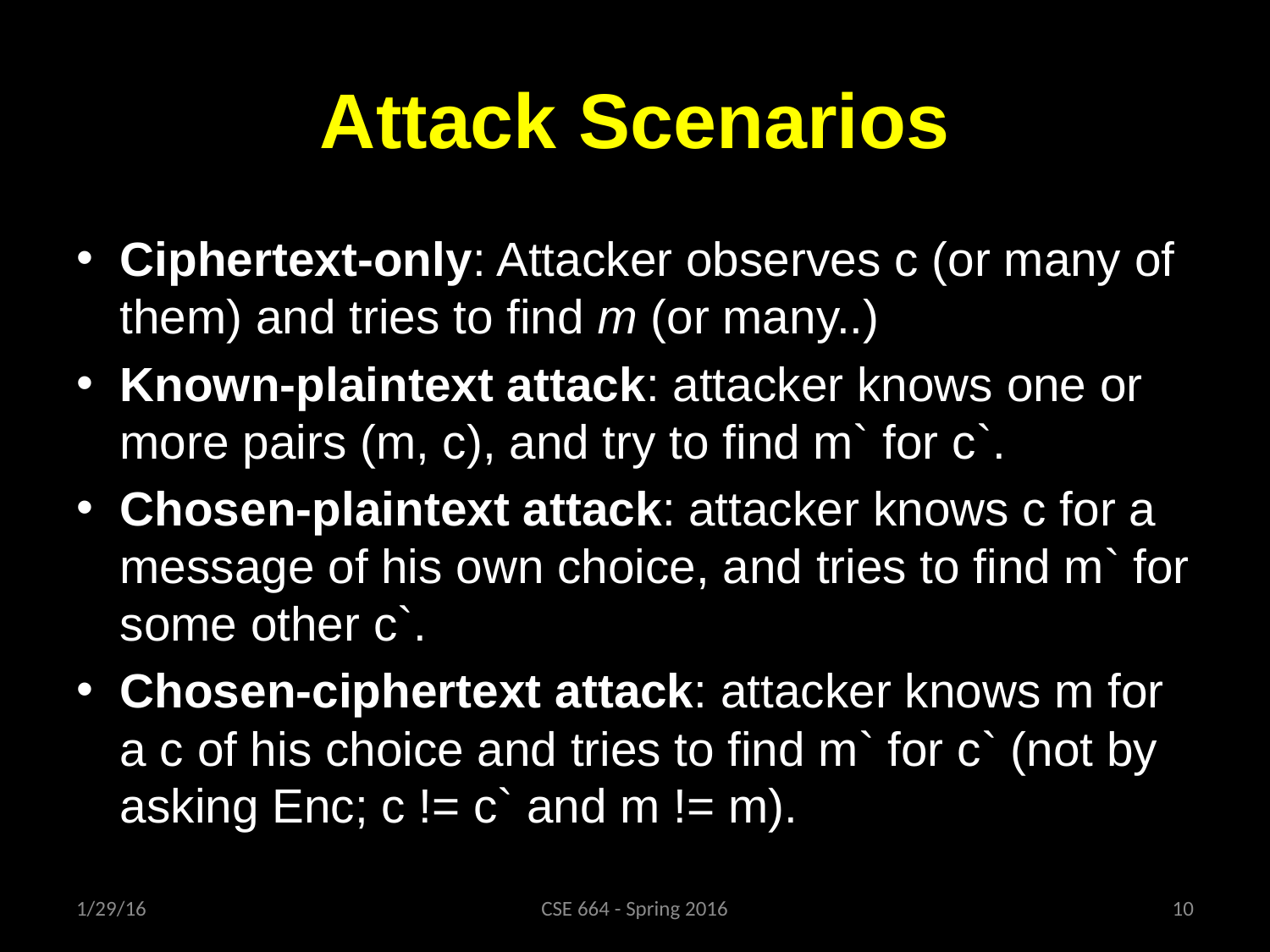

# Attack Scenarios
Ciphertext-only: Attacker observes c (or many of them) and tries to find m (or many..)
Known-plaintext attack: attacker knows one or more pairs (m, c), and try to find m` for c`.
Chosen-plaintext attack: attacker knows c for a message of his own choice, and tries to find m` for some other c`.
Chosen-ciphertext attack: attacker knows m for a c of his choice and tries to find m` for c` (not by asking Enc; c != c` and m != m).
1/29/16
CSE 664 - Spring 2016
10